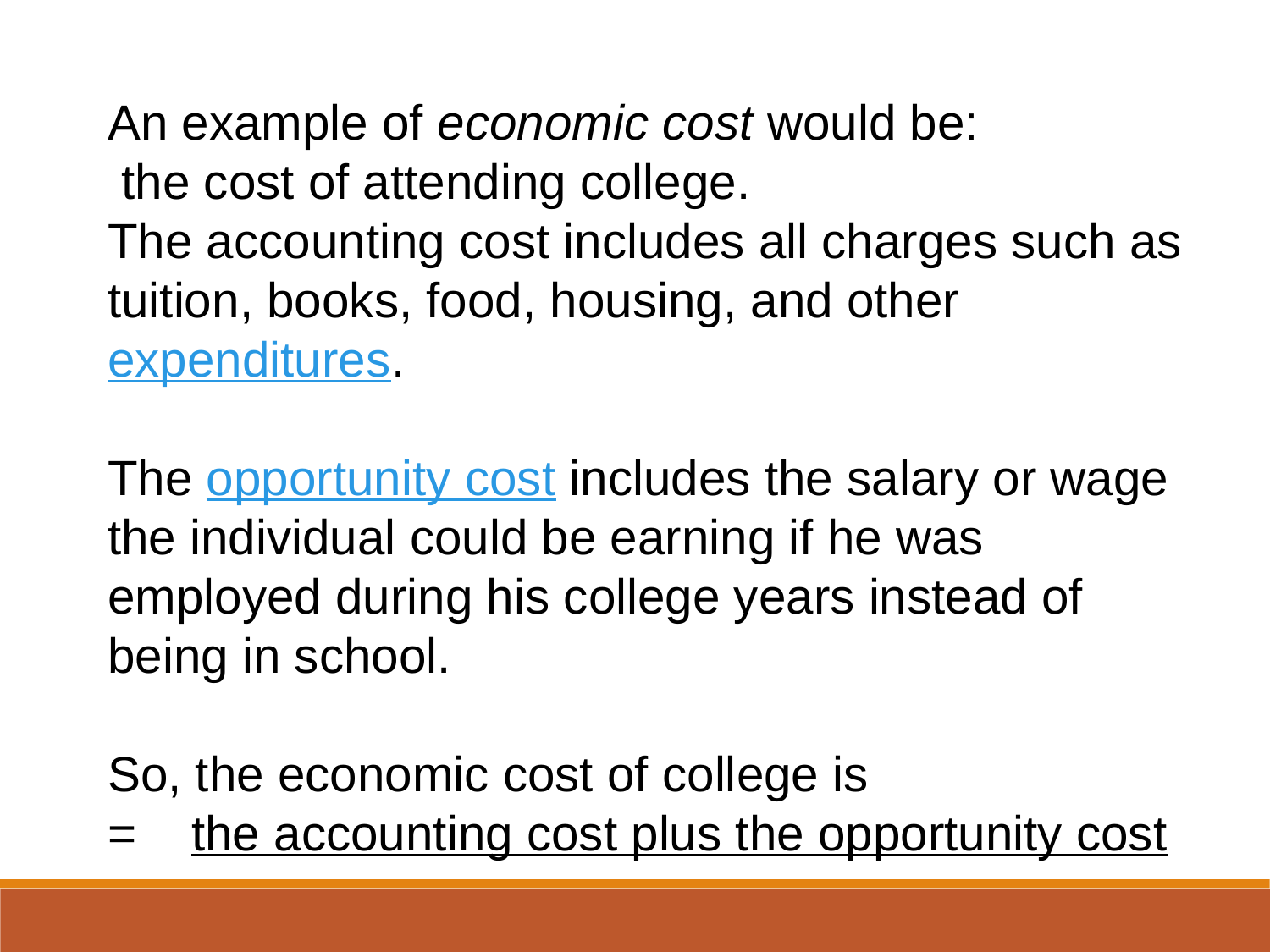

An example of economic cost would be:
 the cost of attending college.
The accounting cost includes all charges such as tuition, books, food, housing, and other expenditures.

The opportunity cost includes the salary or wage the individual could be earning if he was  employed during his college years instead of being in school.

So, the economic cost of college is
=    the accounting cost plus the opportunity cost